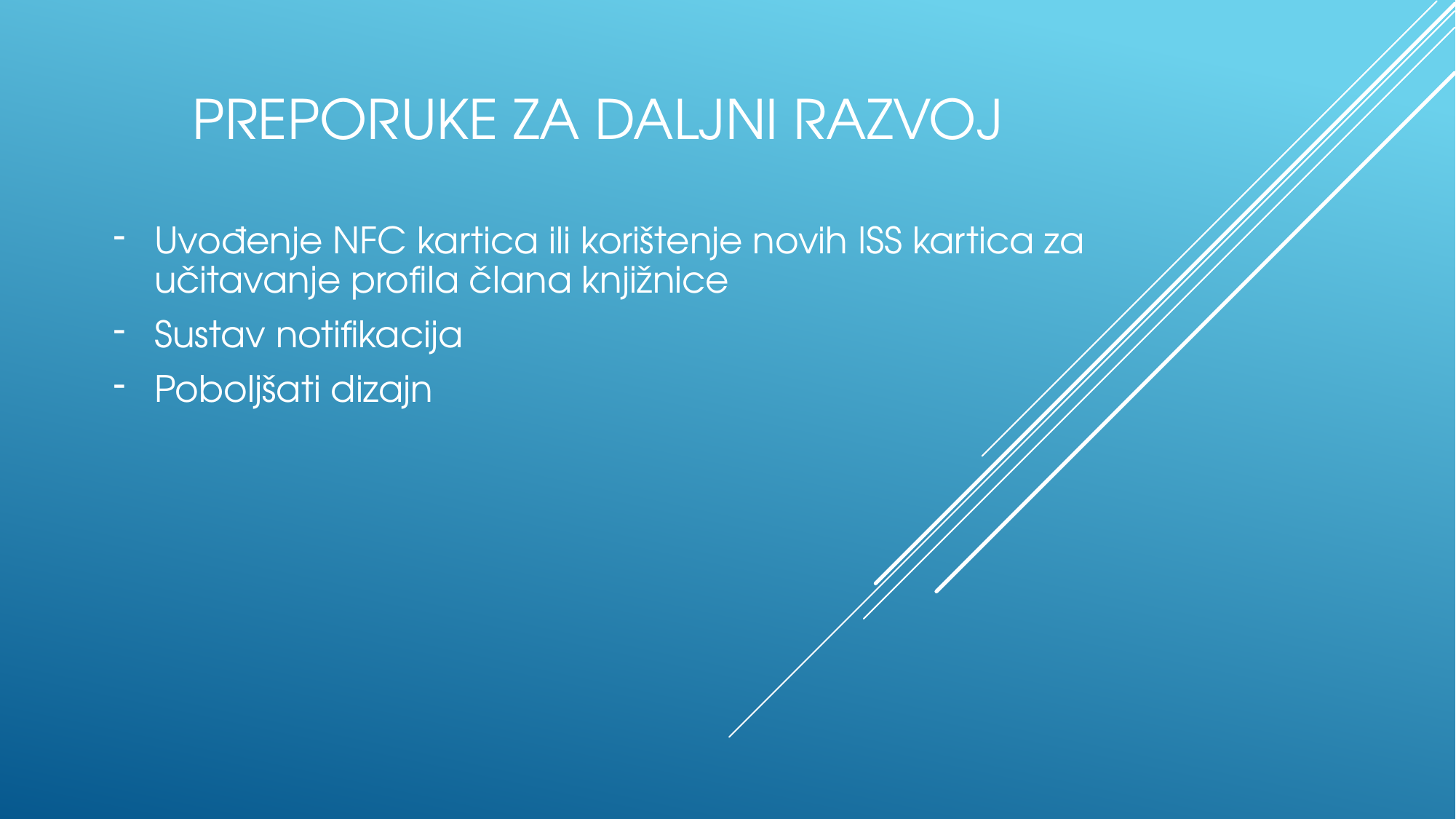

# Preporuke za daljni razvoj
Uvođenje NFC kartica ili korištenje novih ISS kartica za učitavanje profila člana knjižnice
Sustav notifikacija
Poboljšati dizajn